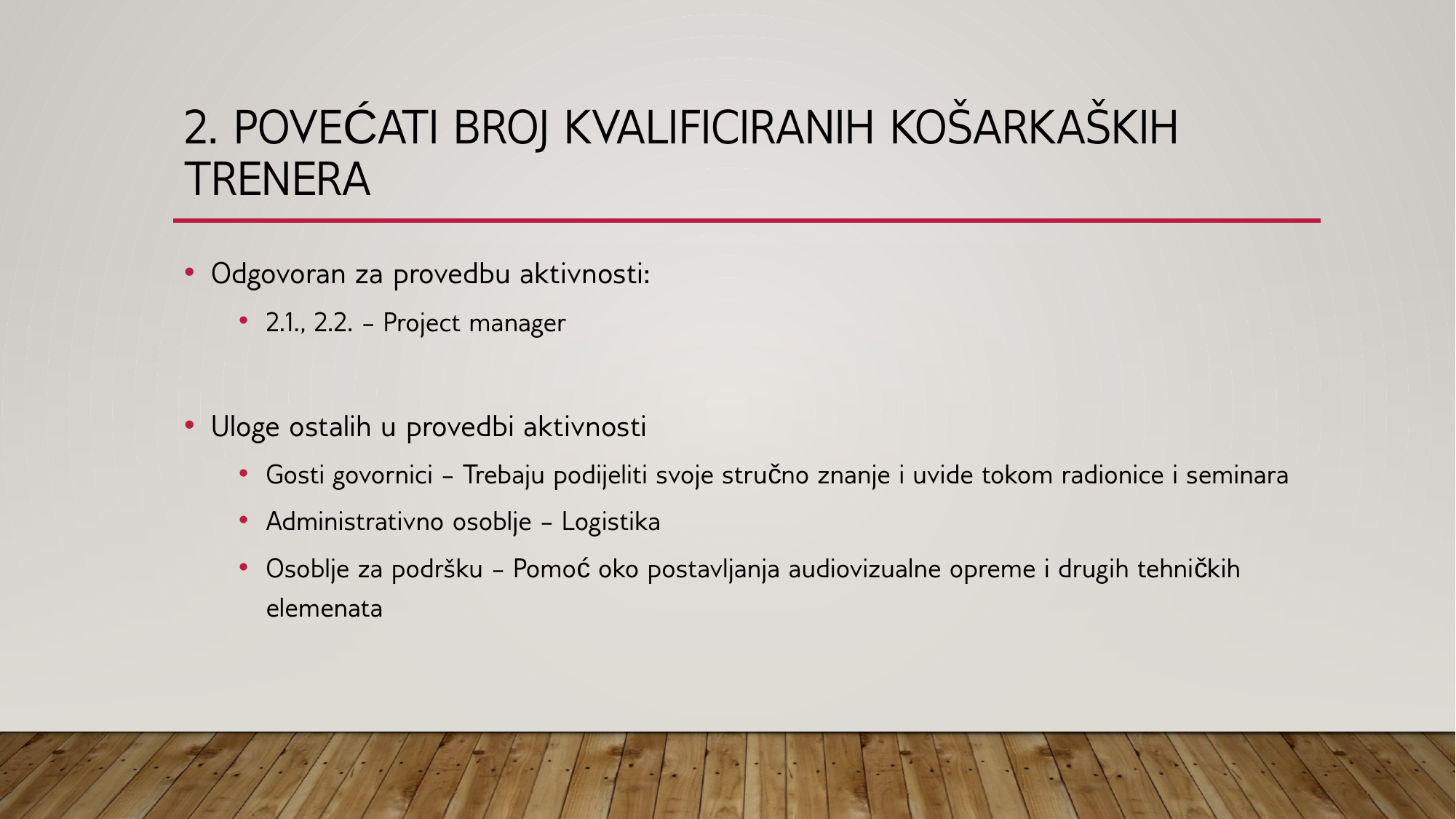

# 2. Povećati broj kvalificiranih košarkaških trenera
Odgovoran za provedbu aktivnosti:
2.1., 2.2. – Project manager

Uloge ostalih u provedbi aktivnosti
Gosti govornici – Trebaju podijeliti svoje stručno znanje i uvide tokom radionice i seminara
Administrativno osoblje – Logistika
Osoblje za podršku – Pomoć oko postavljanja audiovizualne opreme i drugih tehničkih elemenata